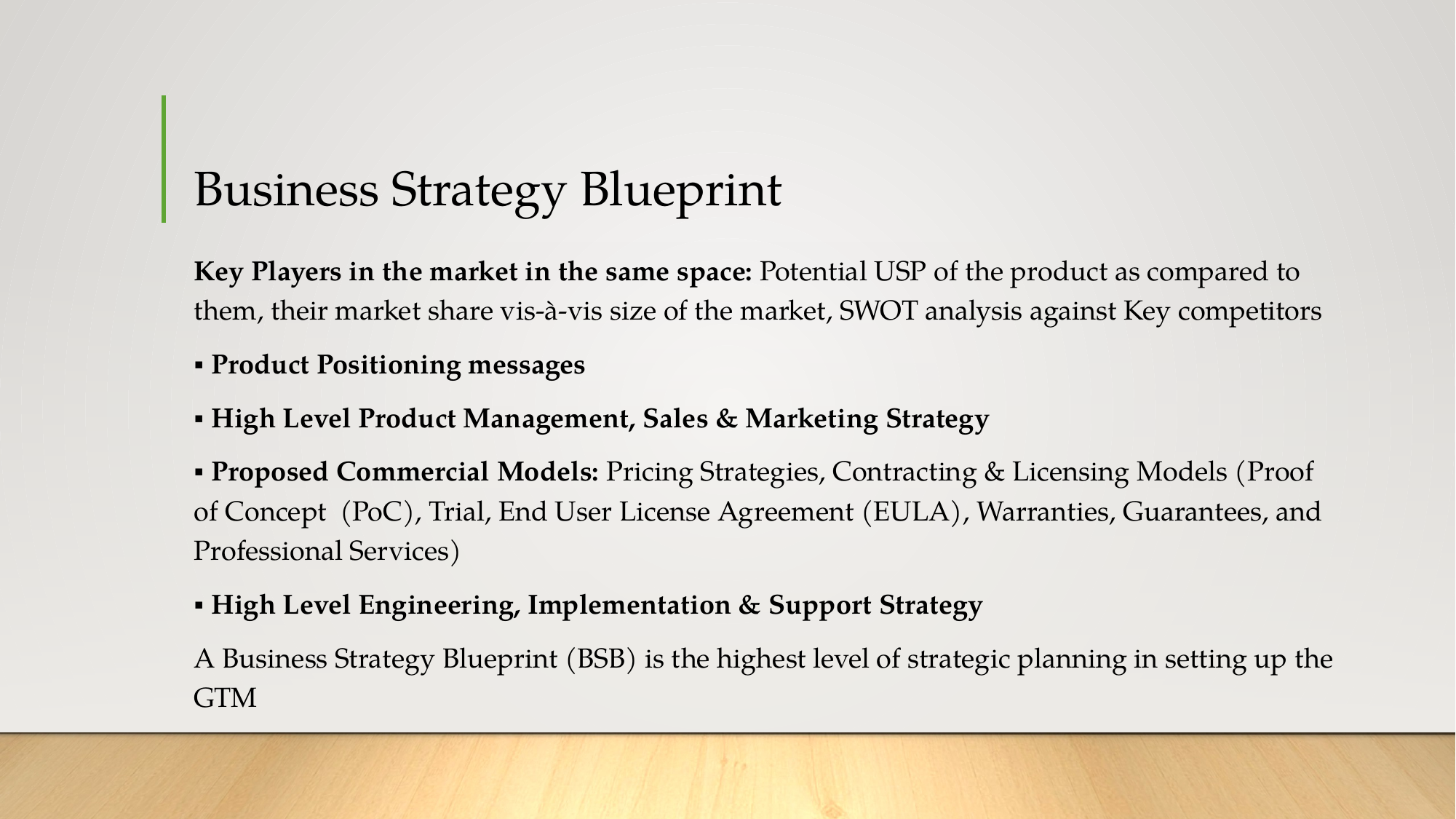

# Business Strategy Blueprint
Key Players in the market in the same space: Potential USP of the product as compared to them, their market share vis-à-vis size of the market, SWOT analysis against Key competitors
▪ Product Positioning messages
▪ High Level Product Management, Sales & Marketing Strategy
▪ Proposed Commercial Models: Pricing Strategies, Contracting & Licensing Models (Proof of Concept  (PoC), Trial, End User License Agreement (EULA), Warranties, Guarantees, and Professional Services)
▪ High Level Engineering, Implementation & Support Strategy
A Business Strategy Blueprint (BSB) is the highest level of strategic planning in setting up the GTM